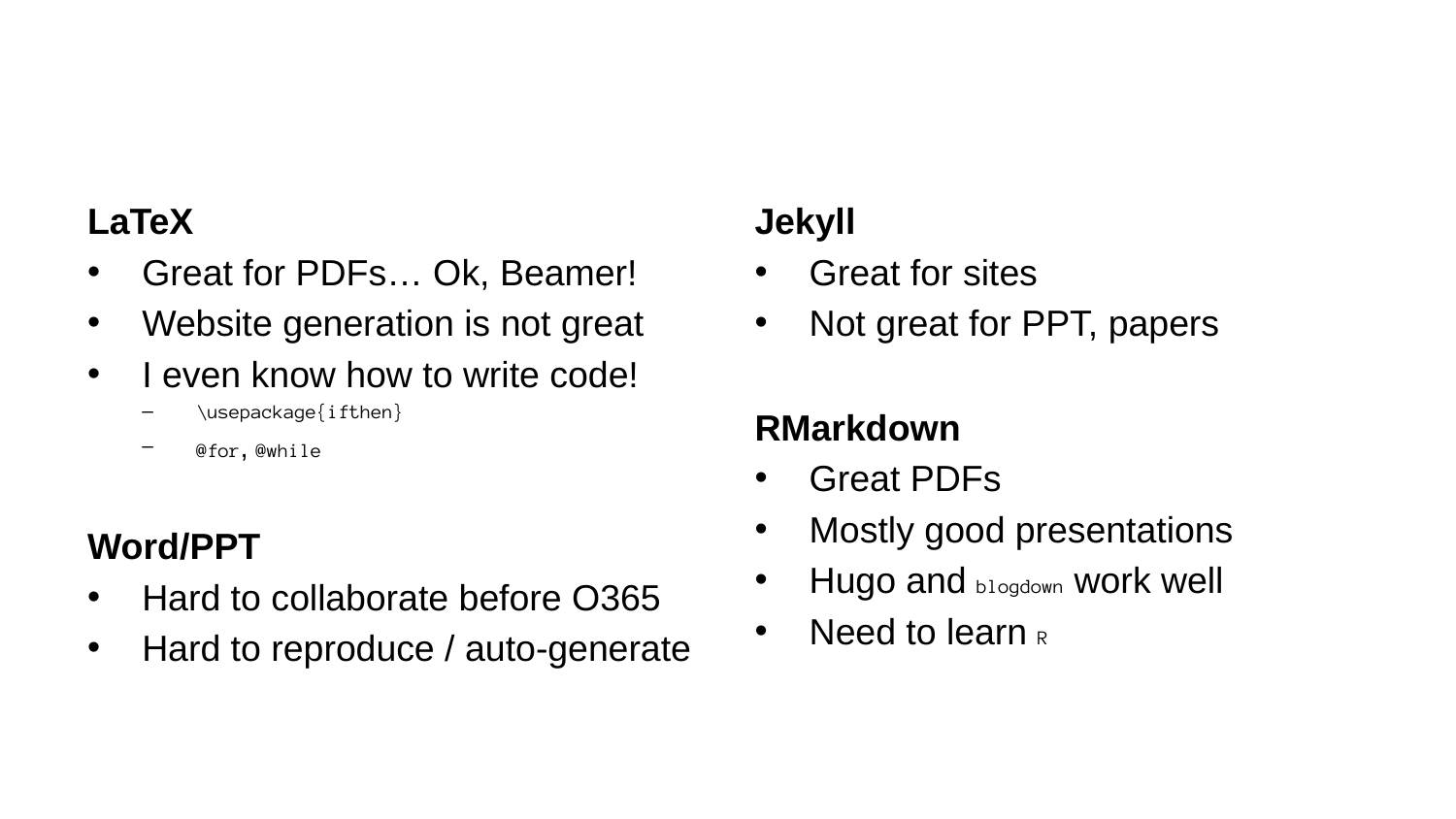

LaTeX
Great for PDFs… Ok, Beamer!
Website generation is not great
I even know how to write code!
\usepackage{ifthen}
@for, @while
Word/PPT
Hard to collaborate before O365
Hard to reproduce / auto-generate
Jekyll
Great for sites
Not great for PPT, papers
RMarkdown
Great PDFs
Mostly good presentations
Hugo and blogdown work well
Need to learn R